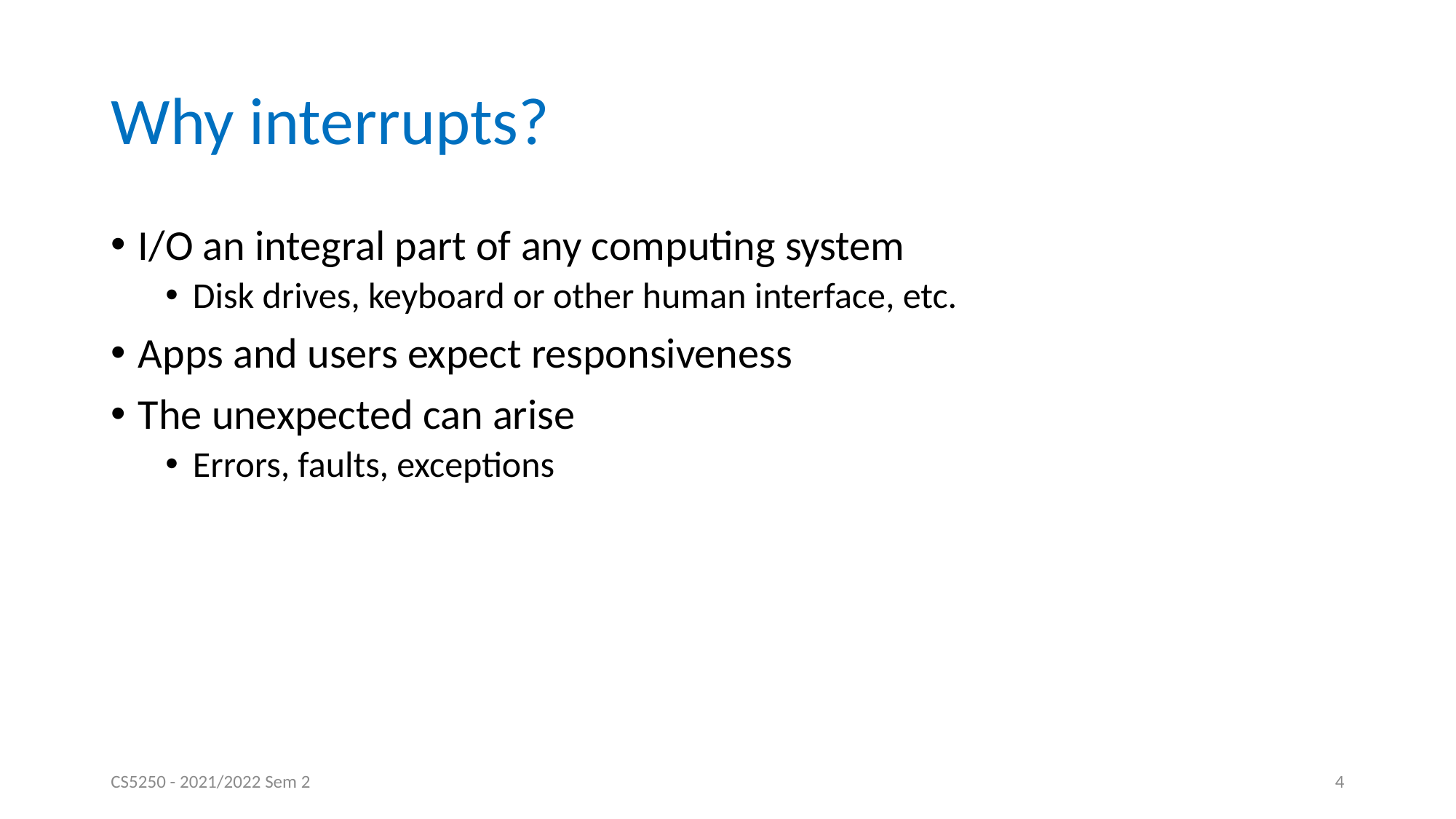

# Why interrupts?
I/O an integral part of any computing system
Disk drives, keyboard or other human interface, etc.
Apps and users expect responsiveness
The unexpected can arise
Errors, faults, exceptions

CS5250 - 2021/2022 Sem 2
4